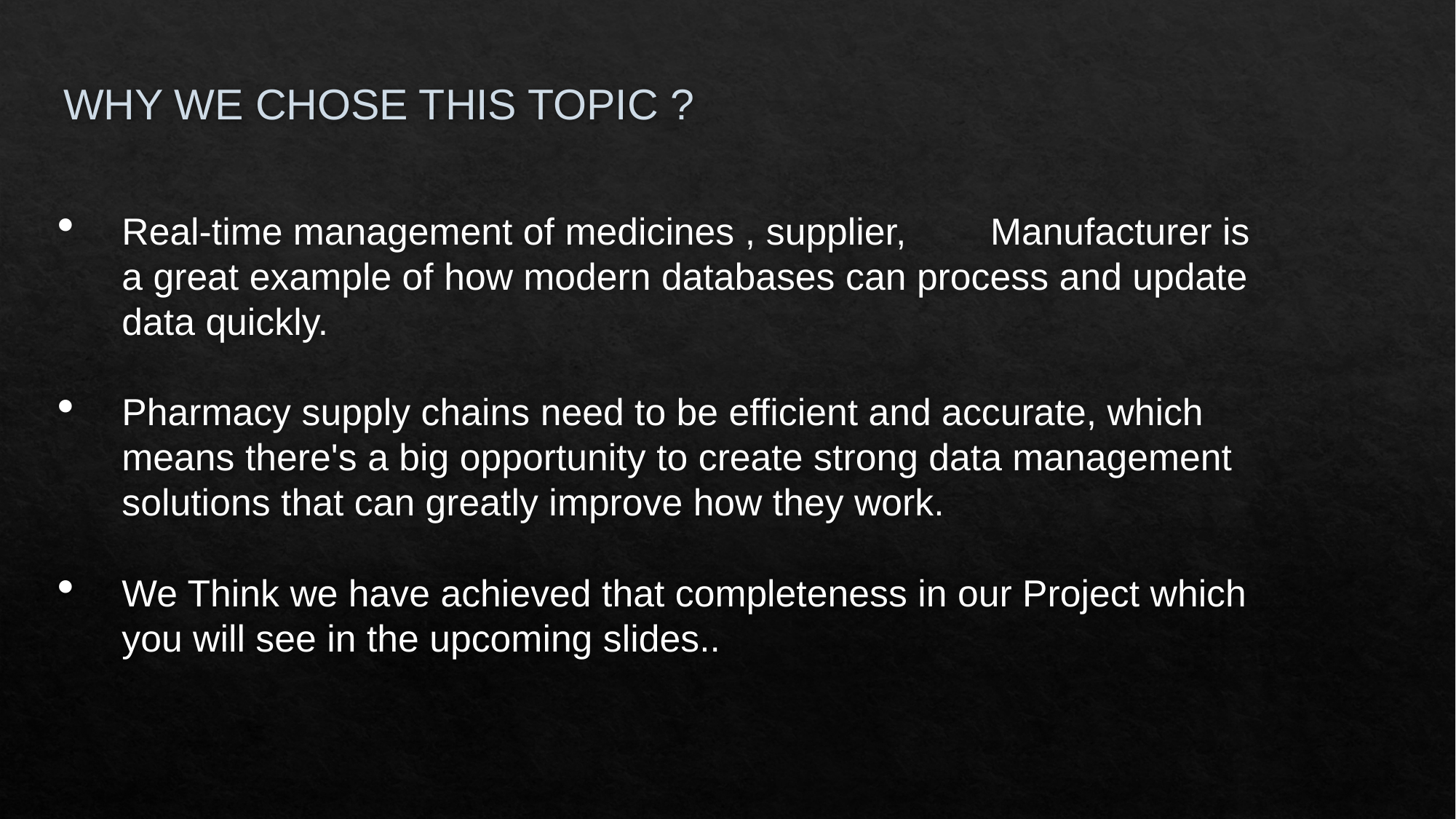

WHY WE CHOSE THIS TOPIC ?

Real-time management of medicines , supplier,        Manufacturer is a great example of how modern databases can process and update data quickly.

Pharmacy supply chains need to be efficient and accurate, which means there's a big opportunity to create strong data management solutions that can greatly improve how they work.

We Think we have achieved that completeness in our Project which you will see in the upcoming slides..